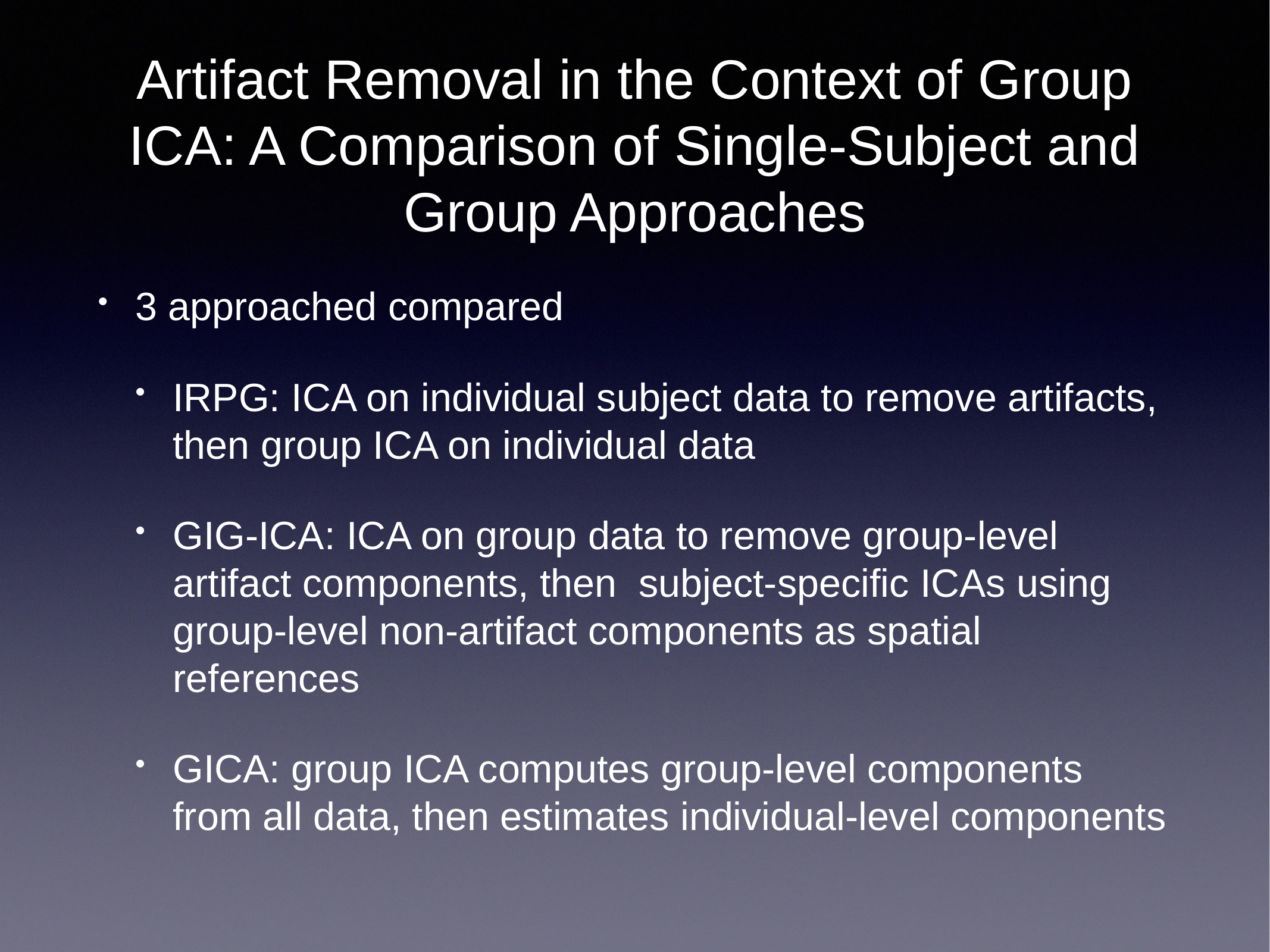

# Artifact Removal in the Context of Group ICA: A Comparison of Single-Subject and Group Approaches
3 approached compared
IRPG: ICA on individual subject data to remove artifacts, then group ICA on individual data
GIG-ICA: ICA on group data to remove group-level artifact components, then  subject-specific ICAs using group-level non-artifact components as spatial references
GICA: group ICA computes group-level components from all data, then estimates individual-level components